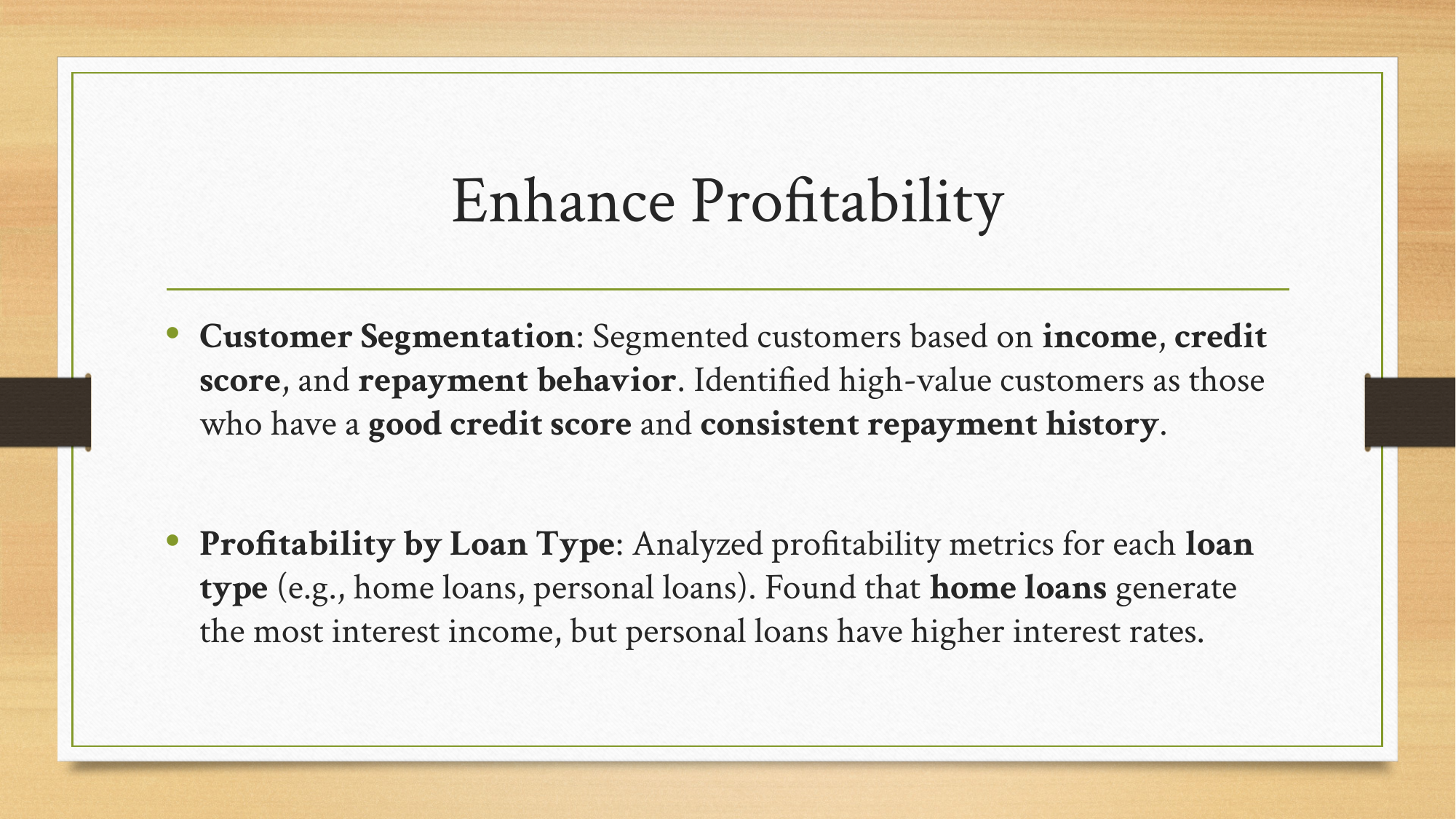

# Enhance Profitability
Customer Segmentation: Segmented customers based on income, credit score, and repayment behavior. Identified high-value customers as those who have a good credit score and consistent repayment history.

Profitability by Loan Type: Analyzed profitability metrics for each loan type (e.g., home loans, personal loans). Found that home loans generate the most interest income, but personal loans have higher interest rates.